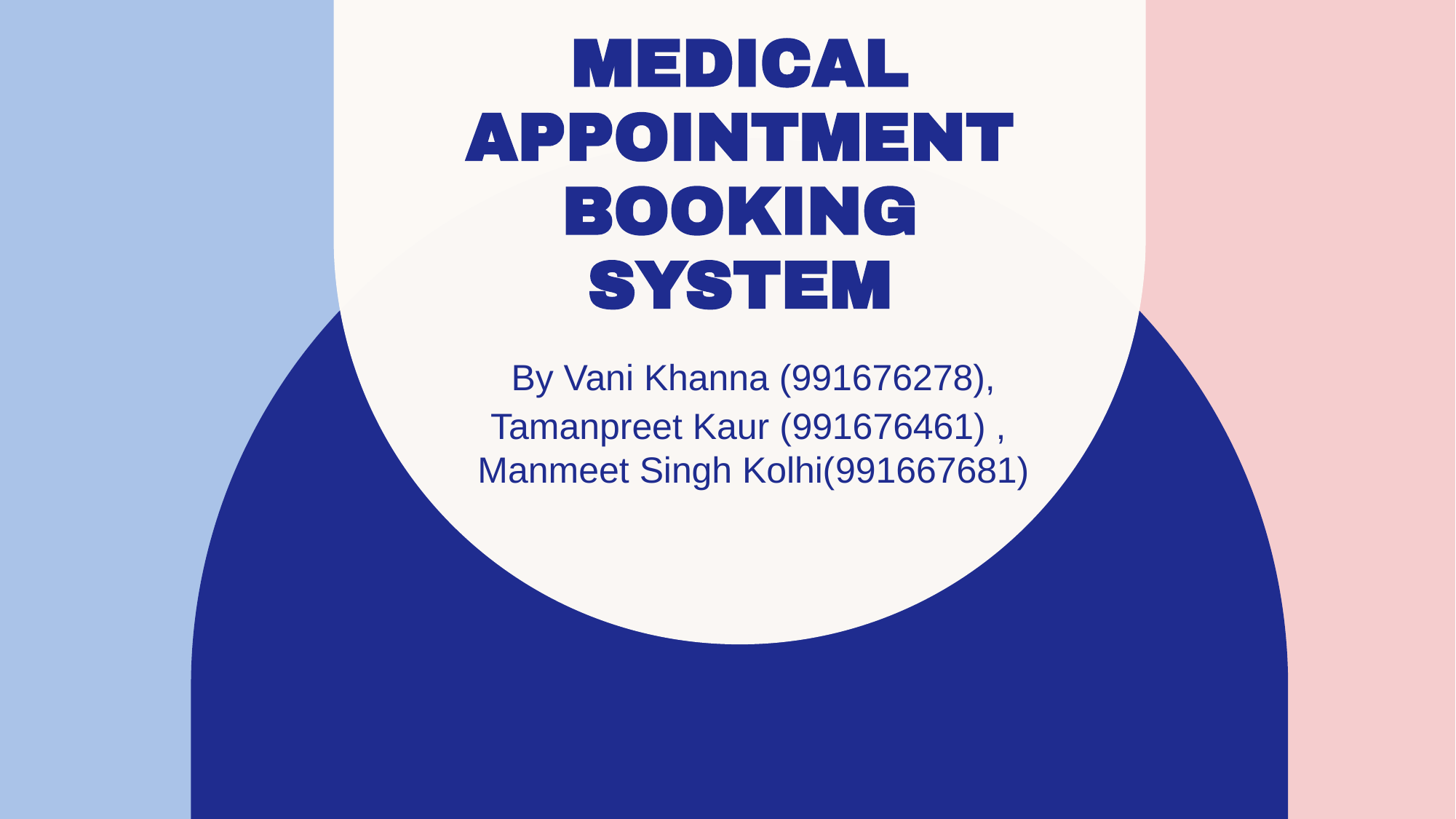

# Medical Appointment booking system
By Vani Khanna (991676278),
Tamanpreet Kaur (991676461) ,
Manmeet Singh Kolhi(991667681)